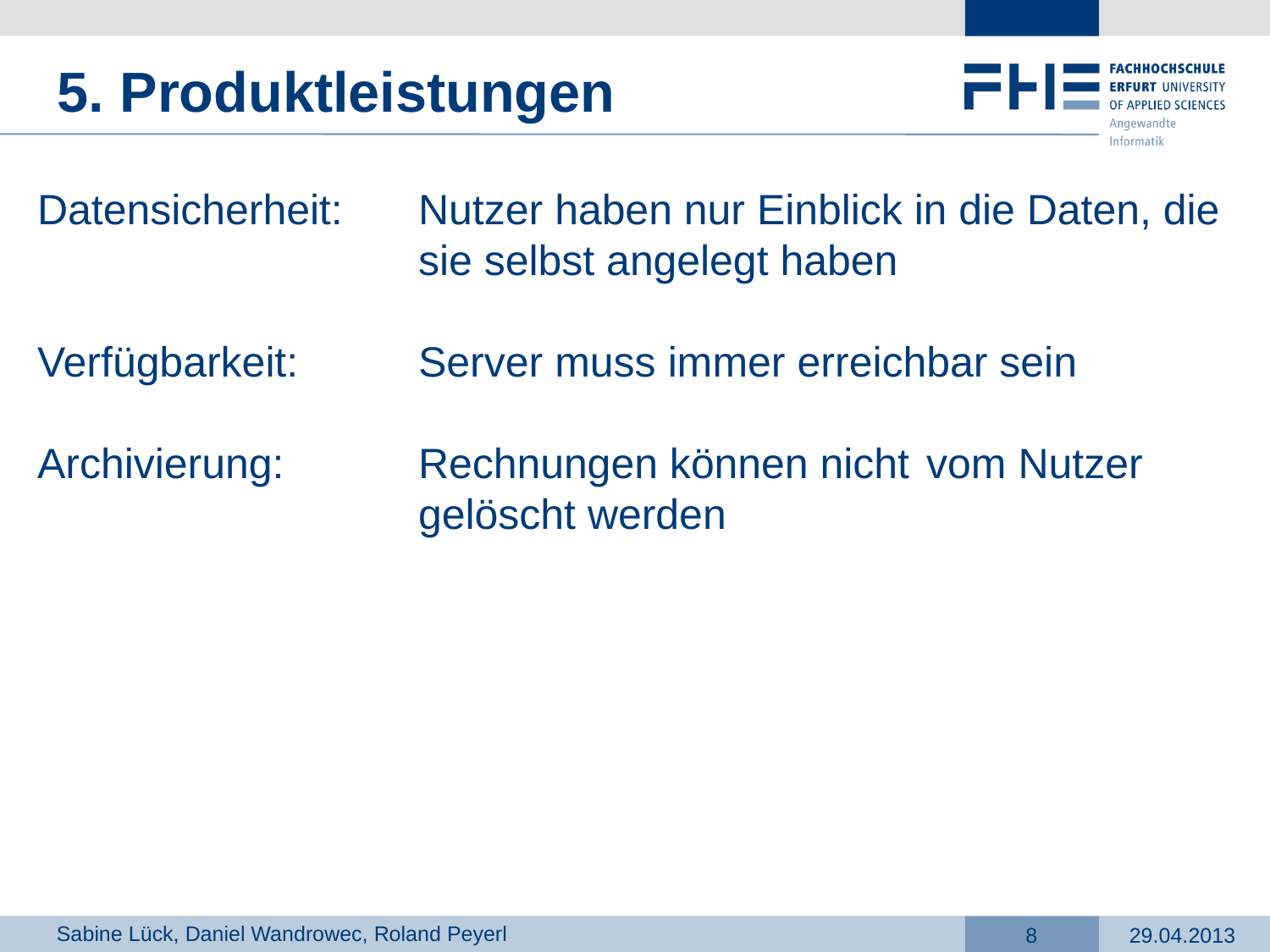

5. Produktleistungen

Datensicherheit: 	Nutzer haben nur Einblick in die Daten, die 			sie selbst angelegt haben

Verfügbarkeit: 	Server muss immer erreichbar sein

Archivierung: 	Rechnungen können nicht 	vom Nutzer 				gelöscht werden